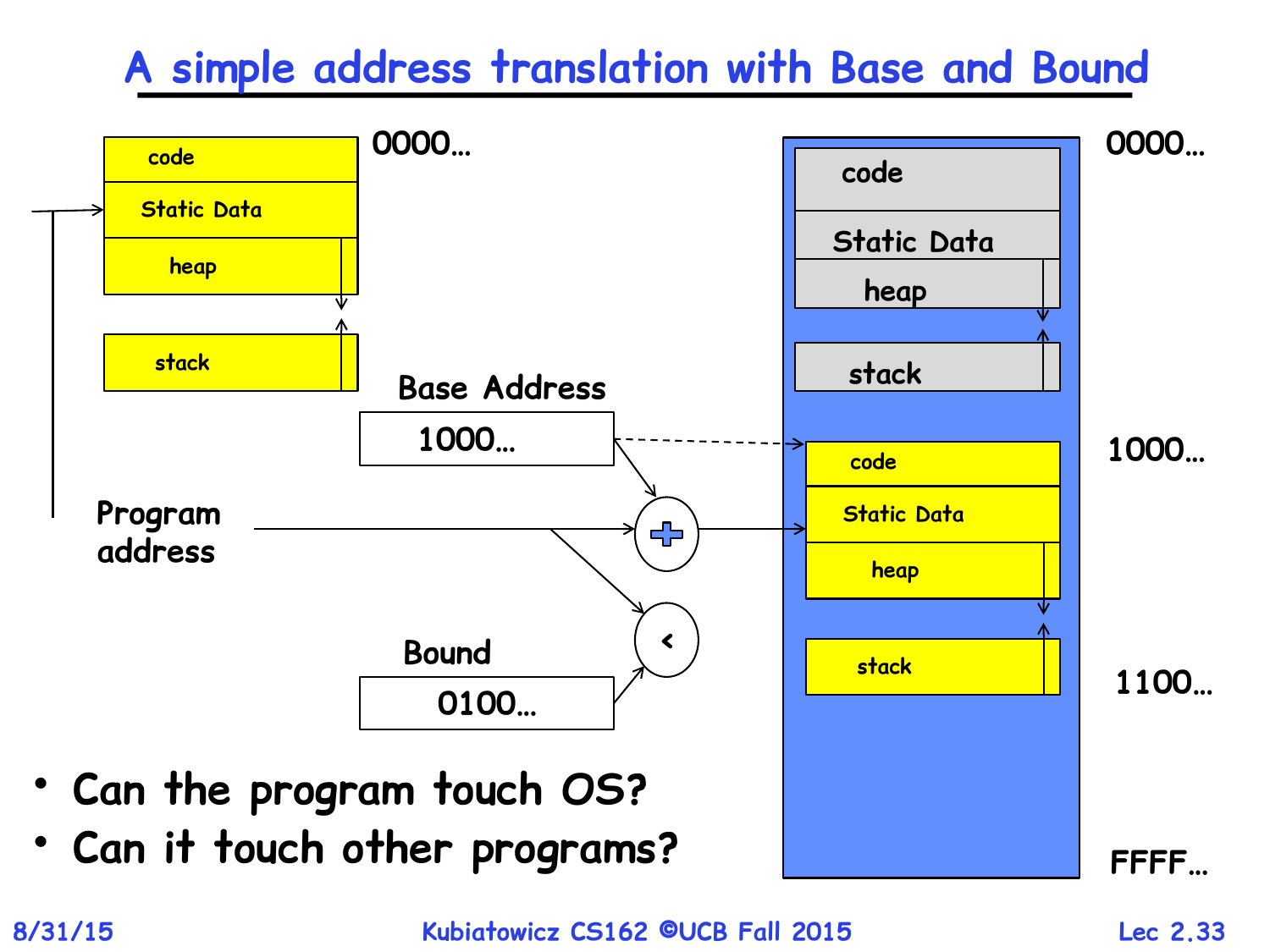

# A simple address translation with Base and Bound
0000…
0000…

code

Static Data

heap

stack

code

Static Data

heap

stack
Base Address

1000…
1000…

code

Static Data

heap

stack
Program
address

<
Bound
1100…

0100…
Can the program touch OS?
Can it touch other programs?
FFFF…